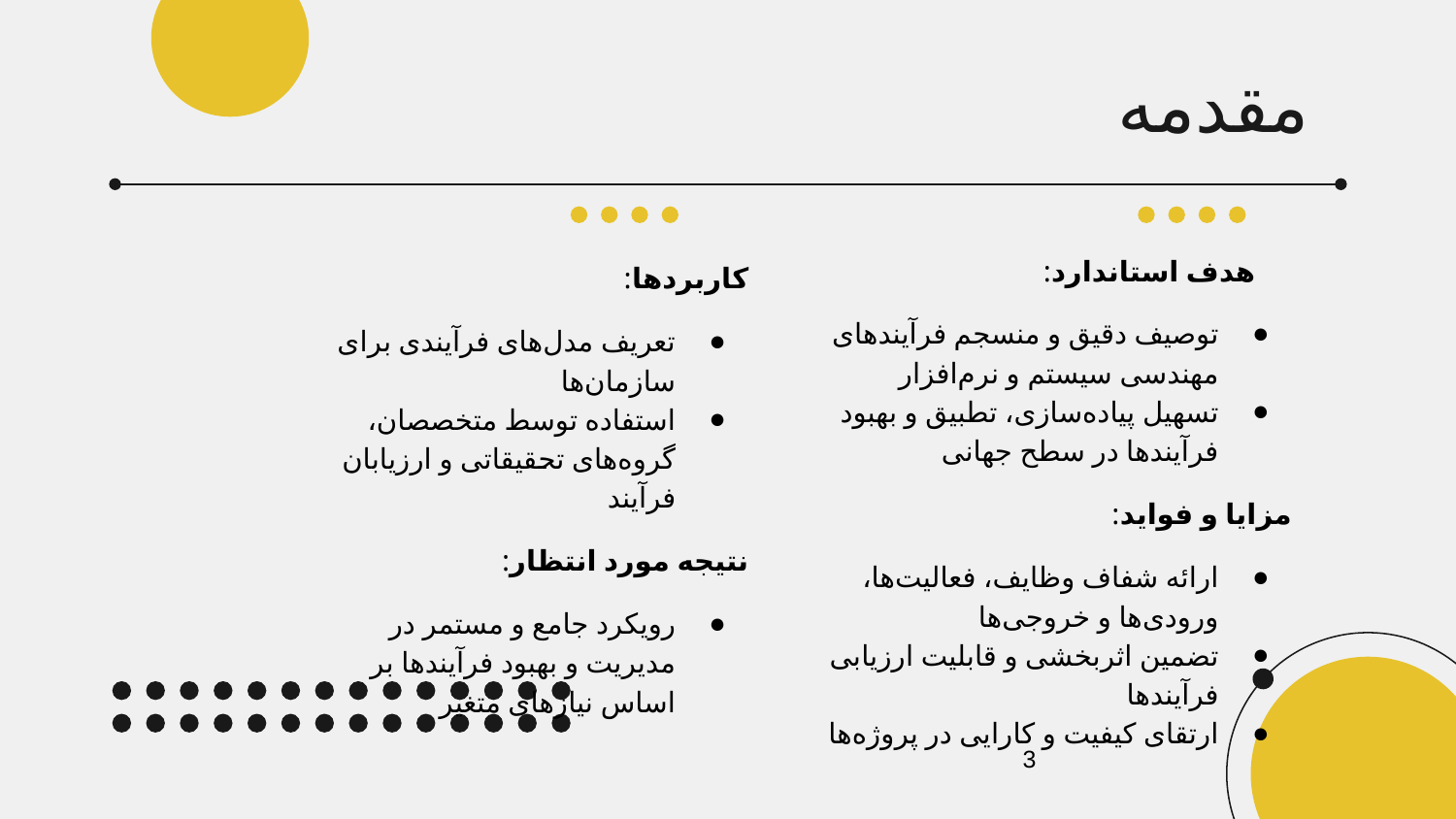

# مقدمه

کاربردها:
تعریف مدل‌های فرآیندی برای سازمان‌ها
استفاده توسط متخصصان، گروه‌های تحقیقاتی و ارزیابان فرآیند
نتیجه مورد انتظار:
رویکرد جامع و مستمر در مدیریت و بهبود فرآیندها بر اساس نیازهای متغیر
هدف استاندارد:
توصیف دقیق و منسجم فرآیندهای مهندسی سیستم و نرم‌افزار
تسهیل پیاده‌سازی، تطبیق و بهبود فرآیندها در سطح جهانی
مزایا و فواید:
ارائه شفاف وظایف، فعالیت‌ها، ورودی‌ها و خروجی‌ها
تضمین اثربخشی و قابلیت ارزیابی فرآیندها
ارتقای کیفیت و کارایی در پروژه‌ها

3